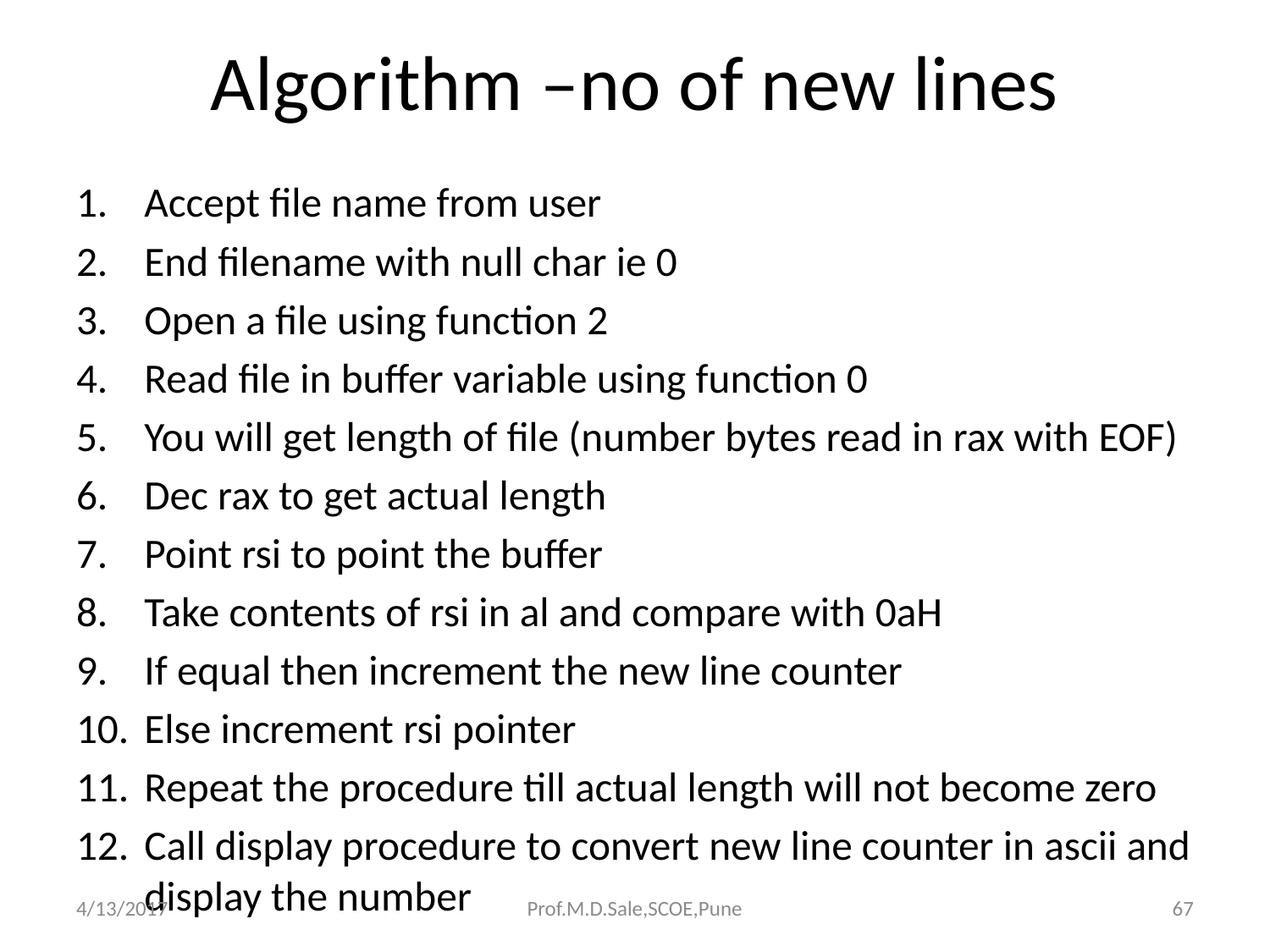

# Algorithm –no of new lines
Accept file name from user
End filename with null char ie 0
Open a file using function 2
Read file in buffer variable using function 0
You will get length of file (number bytes read in rax with EOF)
Dec rax to get actual length
Point rsi to point the buffer
Take contents of rsi in al and compare with 0aH
If equal then increment the new line counter
Else increment rsi pointer
Repeat the procedure till actual length will not become zero
Call display procedure to convert new line counter in ascii and display the number
4/13/2017
Prof.M.D.Sale,SCOE,Pune
67